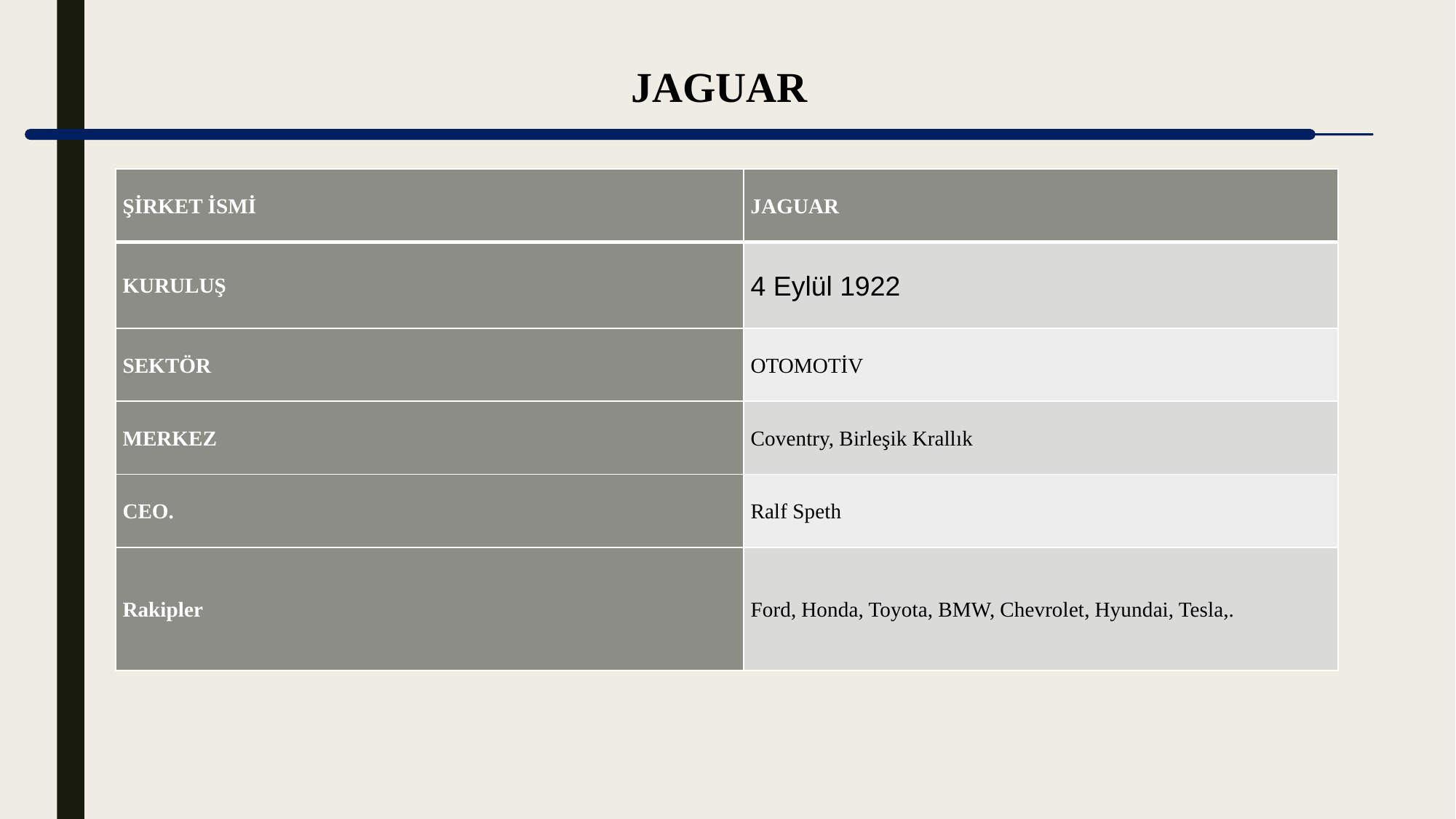

JAGUAR

| ŞİRKET İSMİ | JAGUAR |
| --- | --- |
| KURULUŞ | 4 Eylül 1922 |
| SEKTÖR | OTOMOTİV |
| MERKEZ | Coventry, Birleşik Krallık |
| CEO. | Ralf Speth |
| Rakipler | Ford, Honda, Toyota, BMW, Chevrolet, Hyundai, Tesla,. |